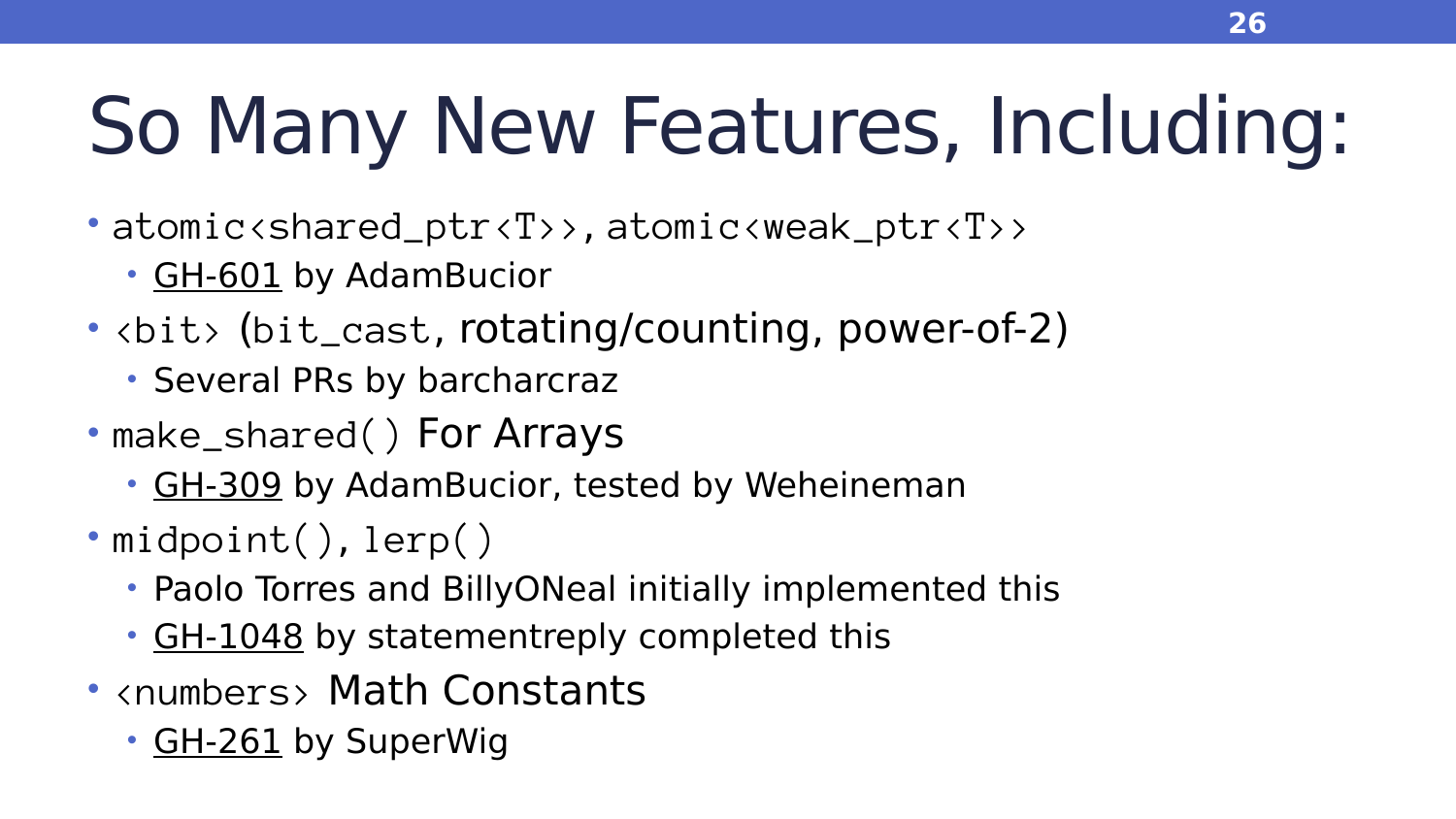

26
# So Many New Features, Including:
atomic<shared_ptr<T>>, atomic<weak_ptr<T>>
GH-601 by AdamBucior
<bit> (bit_cast, rotating/counting, power-of-2)
Several PRs by barcharcraz
make_shared() For Arrays
GH-309 by AdamBucior, tested by Weheineman
midpoint(), lerp()
Paolo Torres and BillyONeal initially implemented this
GH-1048 by statementreply completed this
<numbers> Math Constants
GH-261 by SuperWig